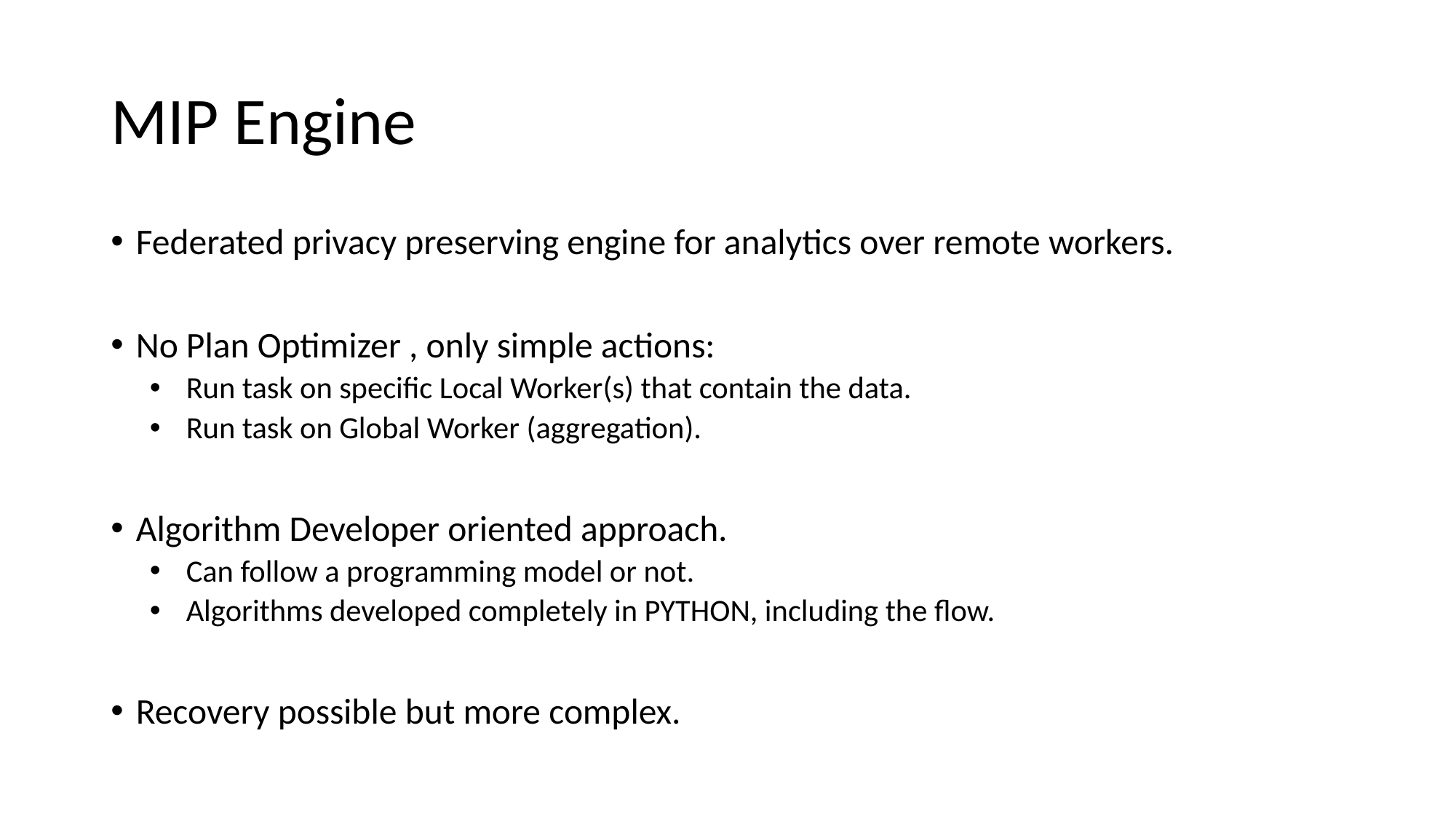

# MIP Engine
Federated privacy preserving engine for analytics over remote workers.

No Plan Optimizer , only simple actions:
Run task on specific Local Worker(s) that contain the data.
Run task on Global Worker (aggregation).

Algorithm Developer oriented approach.
Can follow a programming model or not.
Algorithms developed completely in PYTHON, including the flow.

Recovery possible but more complex.